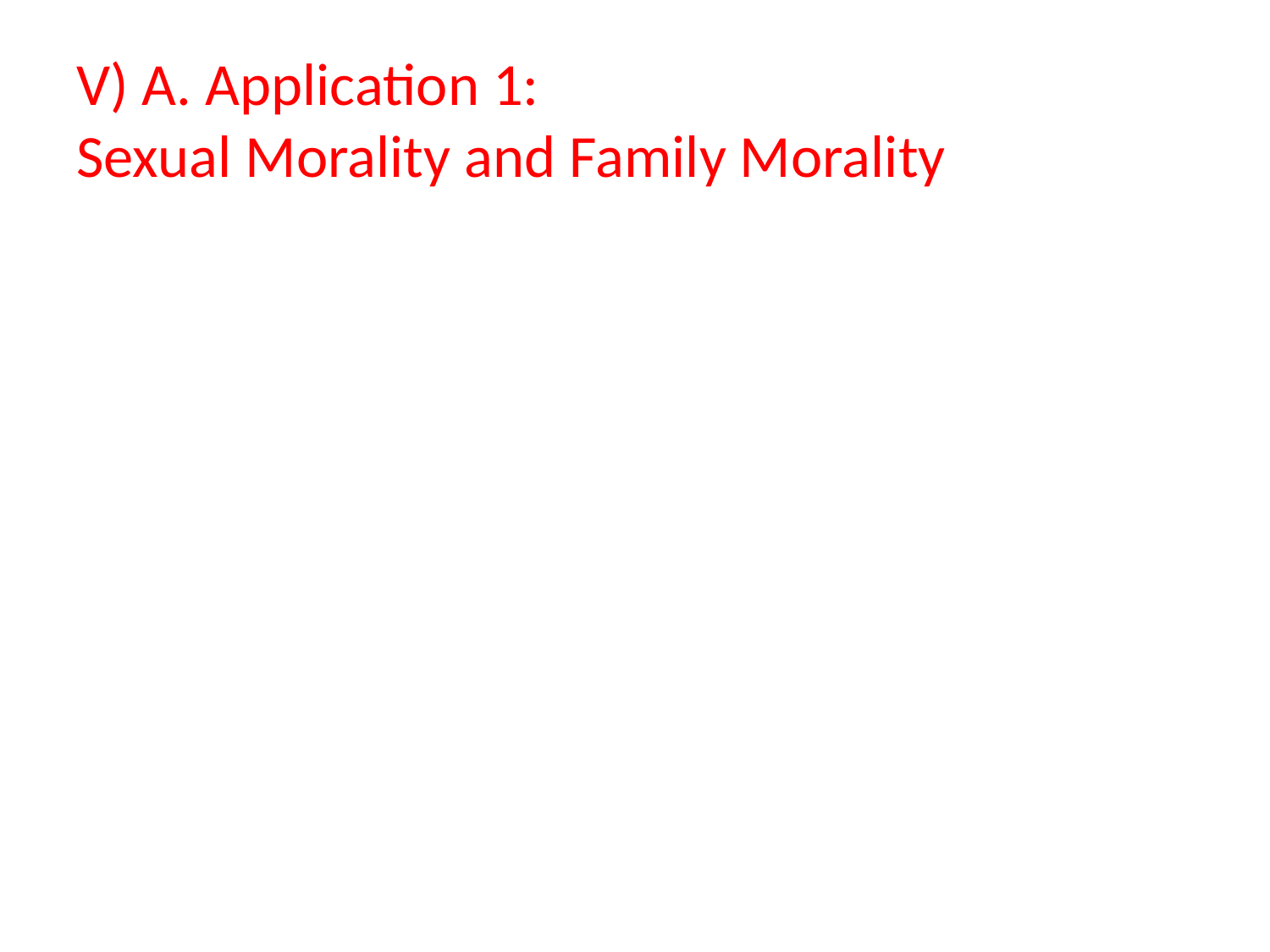

# V) A. Application 1: Sexual Morality and Family Morality